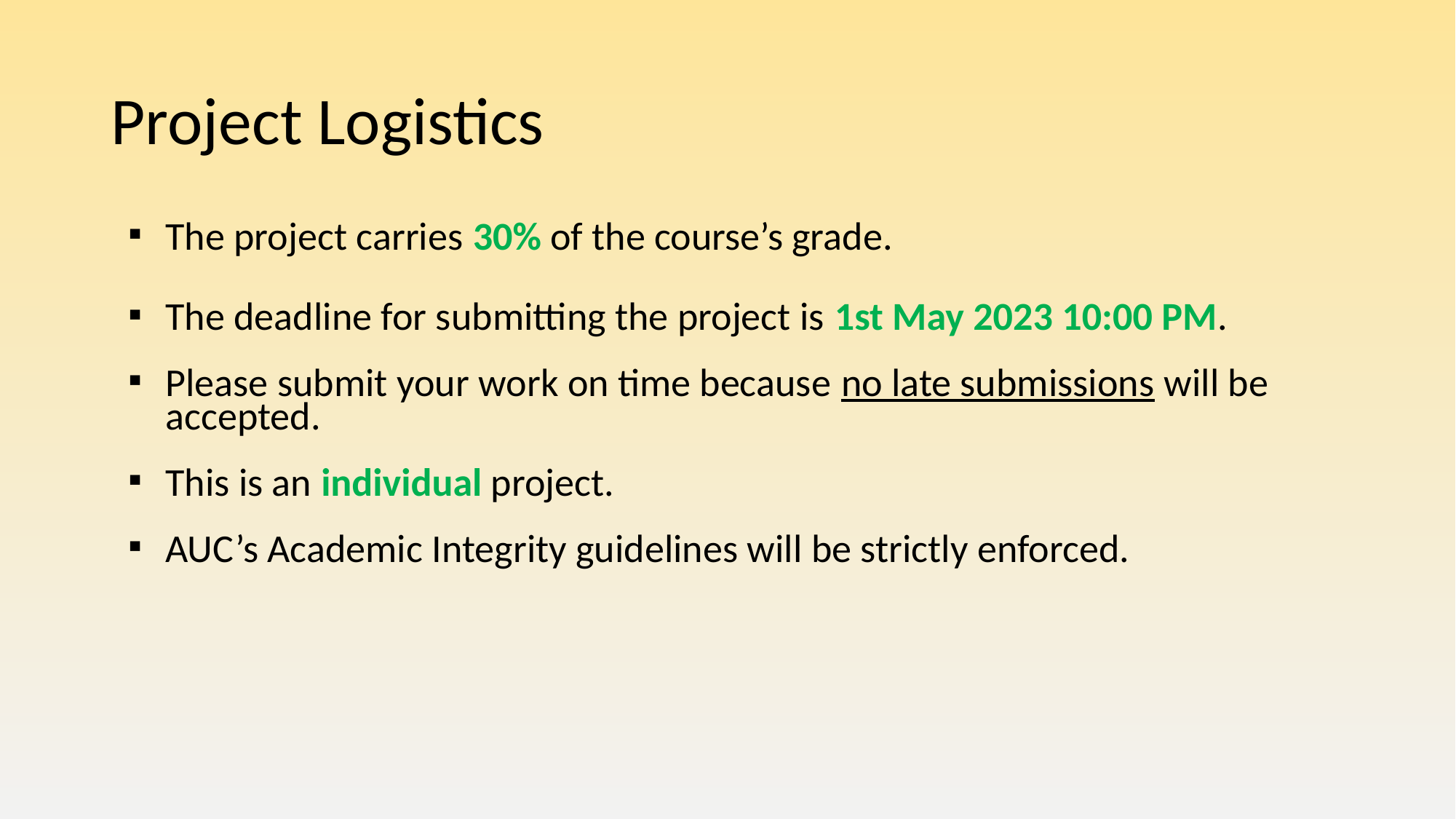

# Project Logistics
The project carries 30% of the course’s grade.
The deadline for submitting the project is 1st May 2023 10:00 PM.

Please submit your work on time because no late submissions will be accepted.
This is an individual project.

AUC’s Academic Integrity guidelines will be strictly enforced.